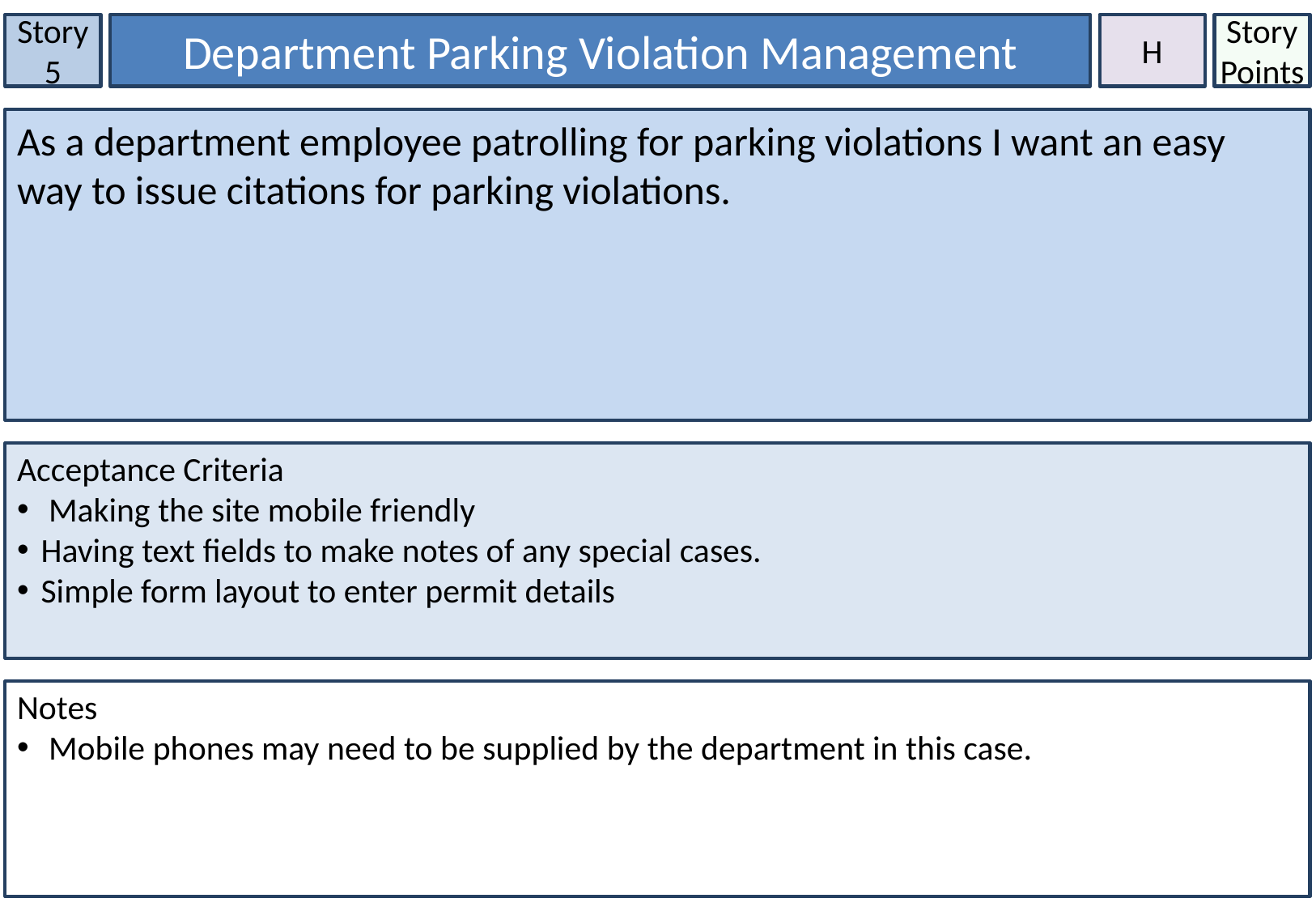

Story 5
Department Parking Violation Management
H
Story Points
As a department employee patrolling for parking violations I want an easy way to issue citations for parking violations.
Acceptance Criteria
 Making the site mobile friendly
Having text fields to make notes of any special cases.
Simple form layout to enter permit details
Notes
 Mobile phones may need to be supplied by the department in this case.